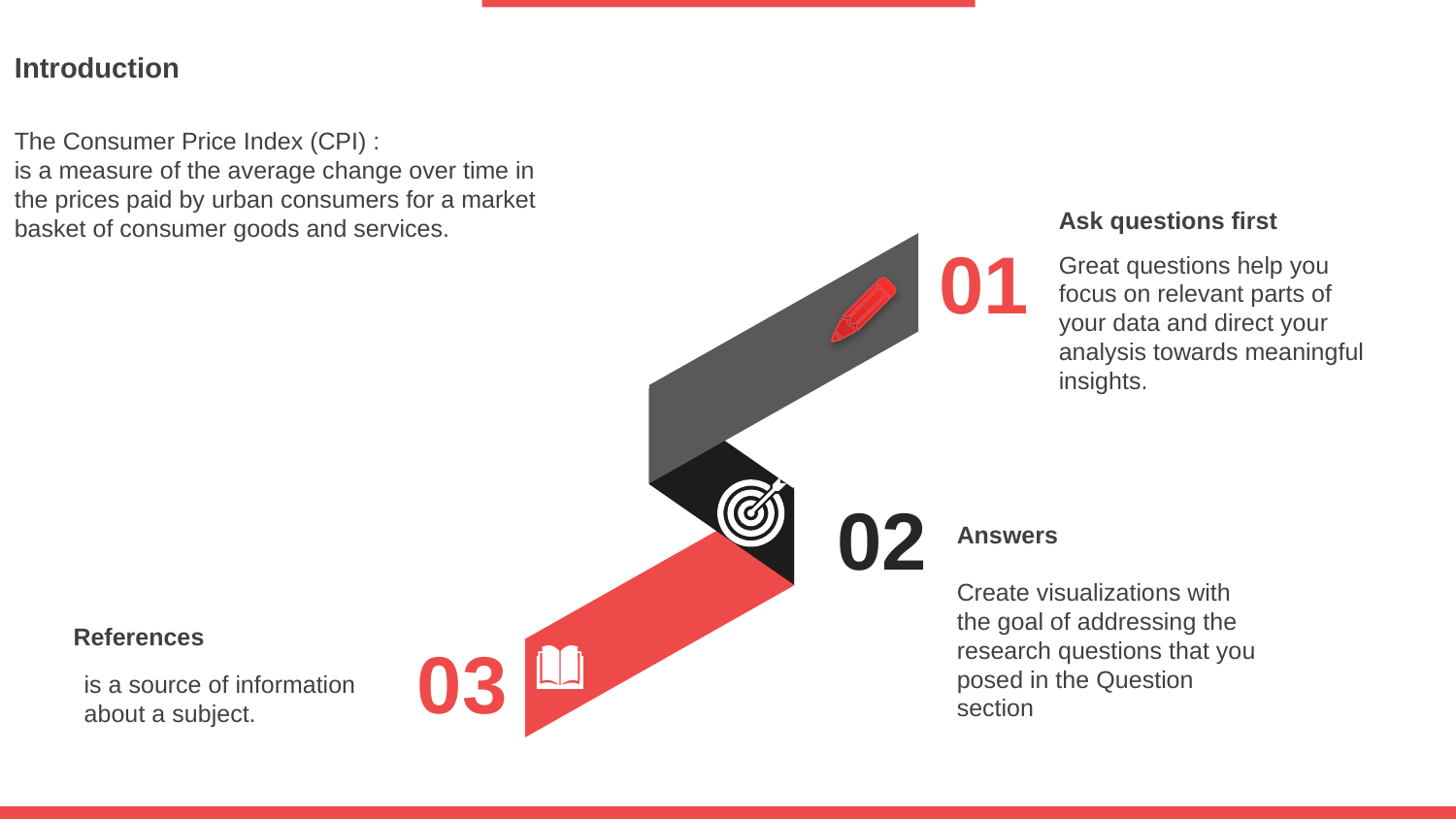

Introduction
The Consumer Price Index (CPI) :
is a measure of the average change over time in the prices paid by urban consumers for a market basket of consumer goods and services.
Ask questions first
Great questions help you focus on relevant parts of your data and direct your analysis towards meaningful insights.
01

02
Answers
Create visualizations with the goal of addressing the research questions that you posed in the Question section
References
is a source of information about a subject.
03